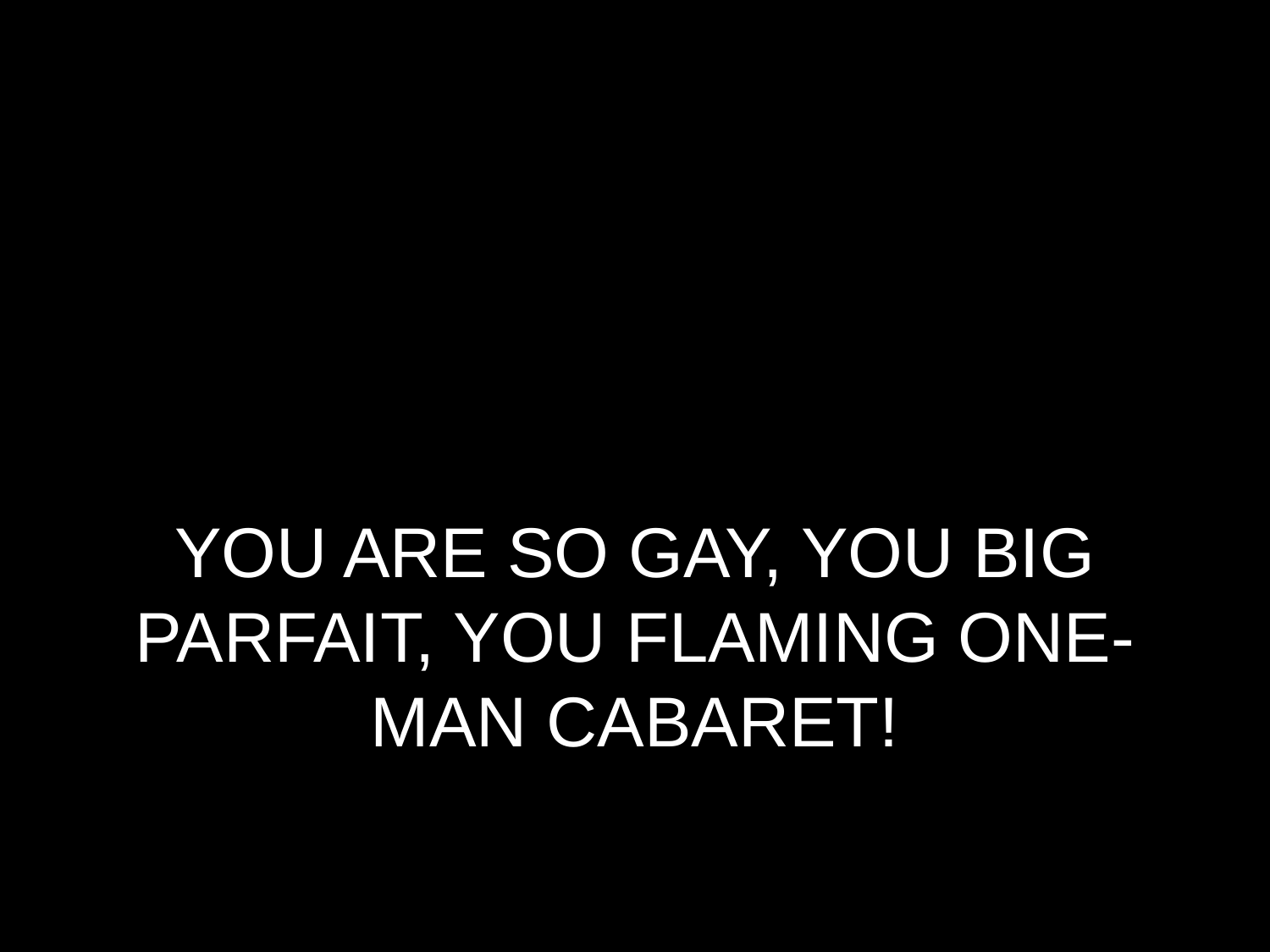

# YOU ARE SO GAY, YOU BIG PARFAIT, YOU FLAMING ONE-MAN CABARET!